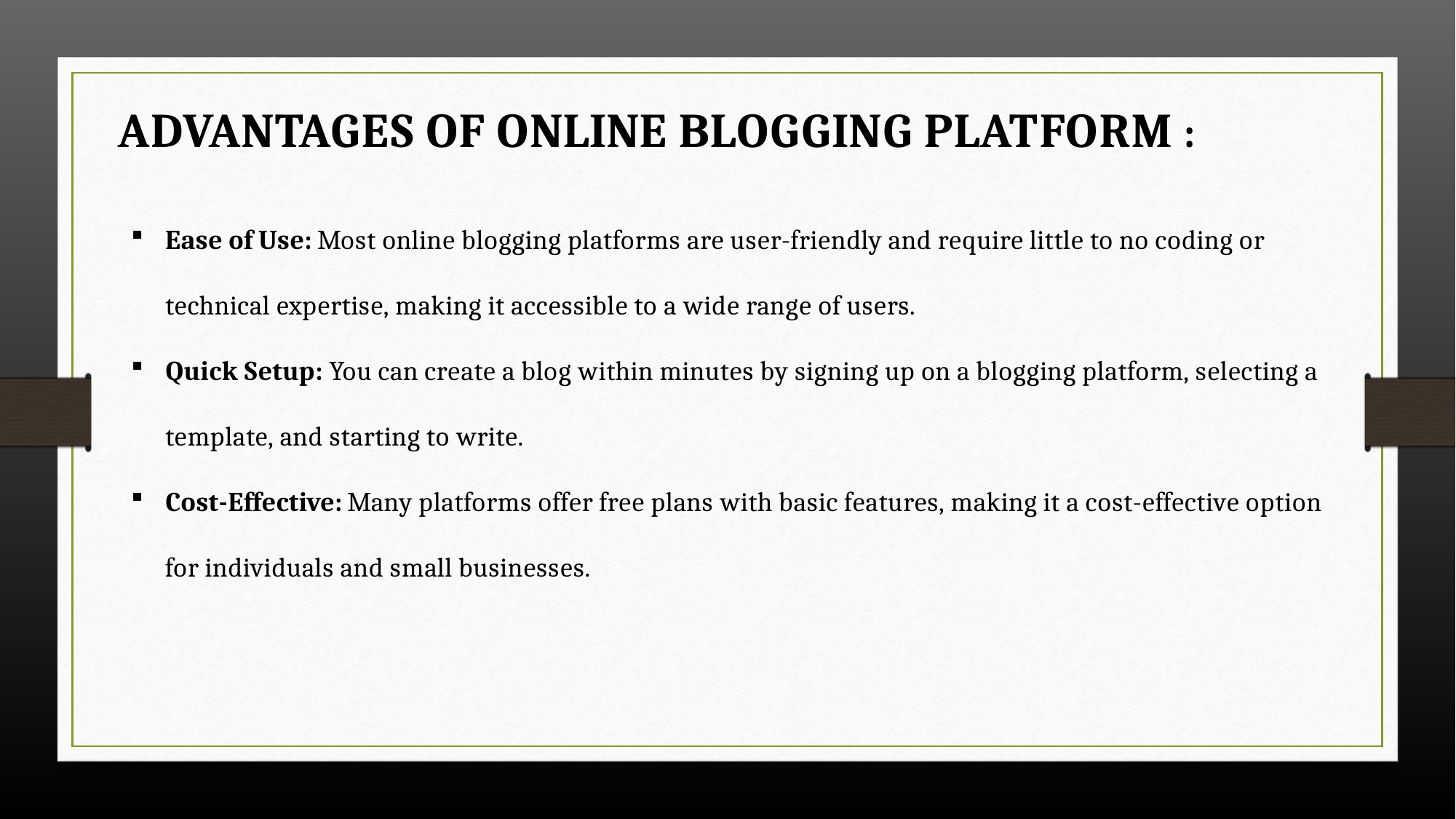

ADVANTAGES OF ONLINE BLOGGING PLATFORM :
Ease of Use: Most online blogging platforms are user-friendly and require little to no coding or technical expertise, making it accessible to a wide range of users.
Quick Setup: You can create a blog within minutes by signing up on a blogging platform, selecting a template, and starting to write.
Cost-Effective: Many platforms offer free plans with basic features, making it a cost-effective option for individuals and small businesses.